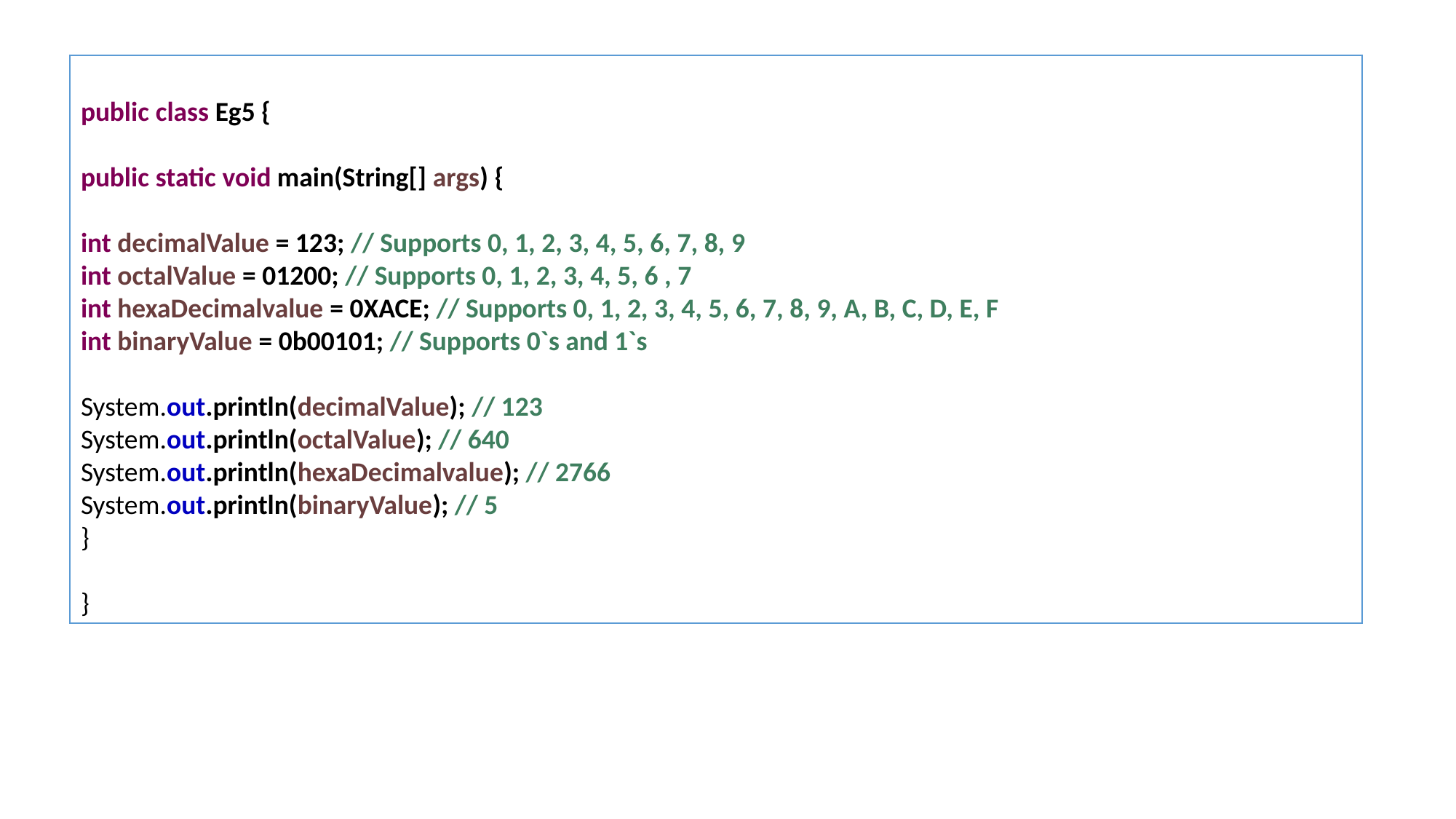

public class Eg5 {

public static void main(String[] args) {

int decimalValue = 123; // Supports 0, 1, 2, 3, 4, 5, 6, 7, 8, 9
int octalValue = 01200; // Supports 0, 1, 2, 3, 4, 5, 6 , 7
int hexaDecimalvalue = 0XACE; // Supports 0, 1, 2, 3, 4, 5, 6, 7, 8, 9, A, B, C, D, E, F
int binaryValue = 0b00101; // Supports 0`s and 1`s

System.out.println(decimalValue); // 123
System.out.println(octalValue); // 640
System.out.println(hexaDecimalvalue); // 2766
System.out.println(binaryValue); // 5
}

}